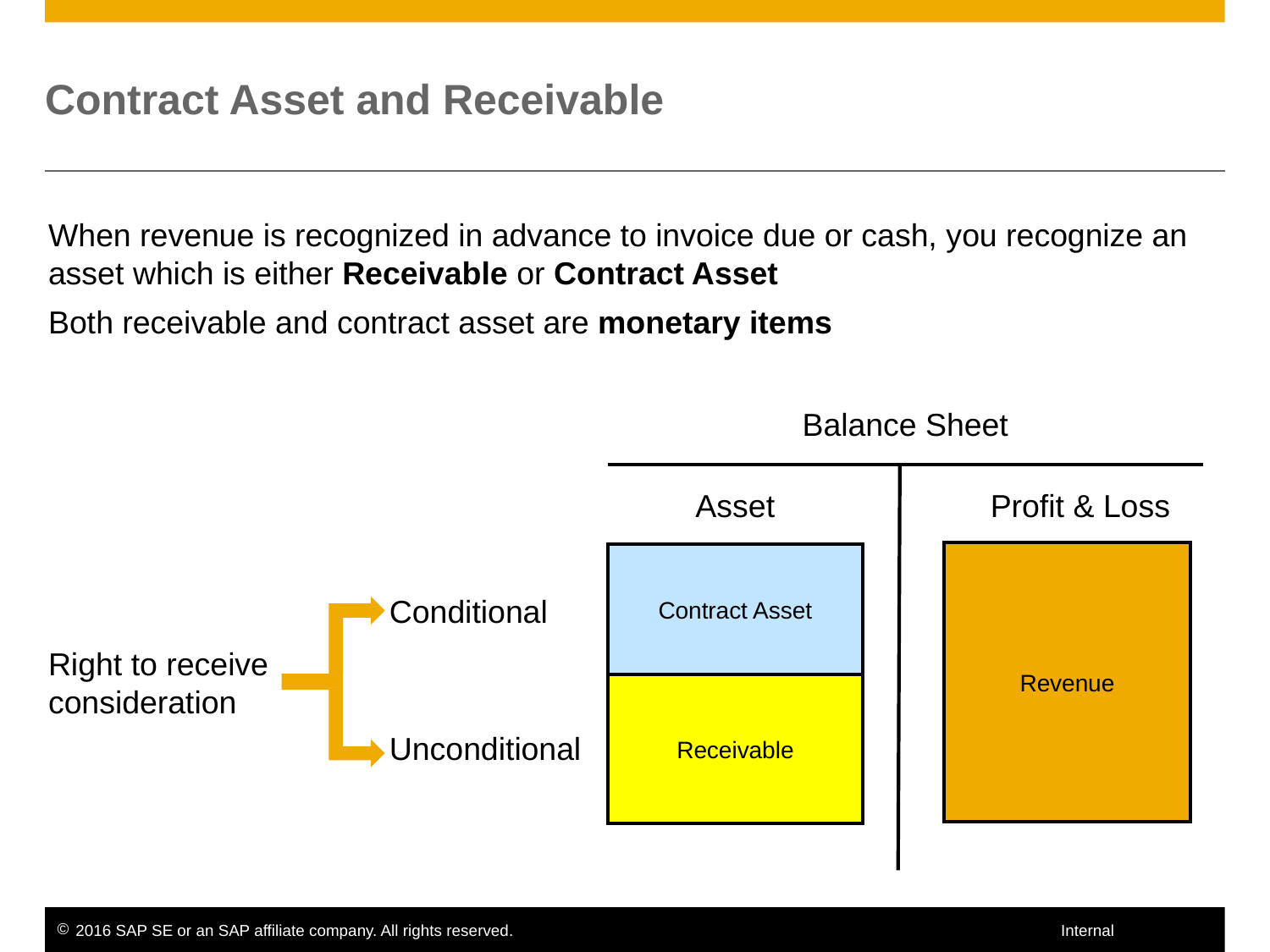

# Contract Asset and Receivable
When revenue is recognized in advance to invoice due or cash, you recognize an asset which is either Receivable or Contract Asset
Both receivable and contract asset are monetary items
Balance Sheet
Profit & Loss
Asset
Revenue
Contract Asset
Receivable
Conditional

Right to receive consideration
Unconditional